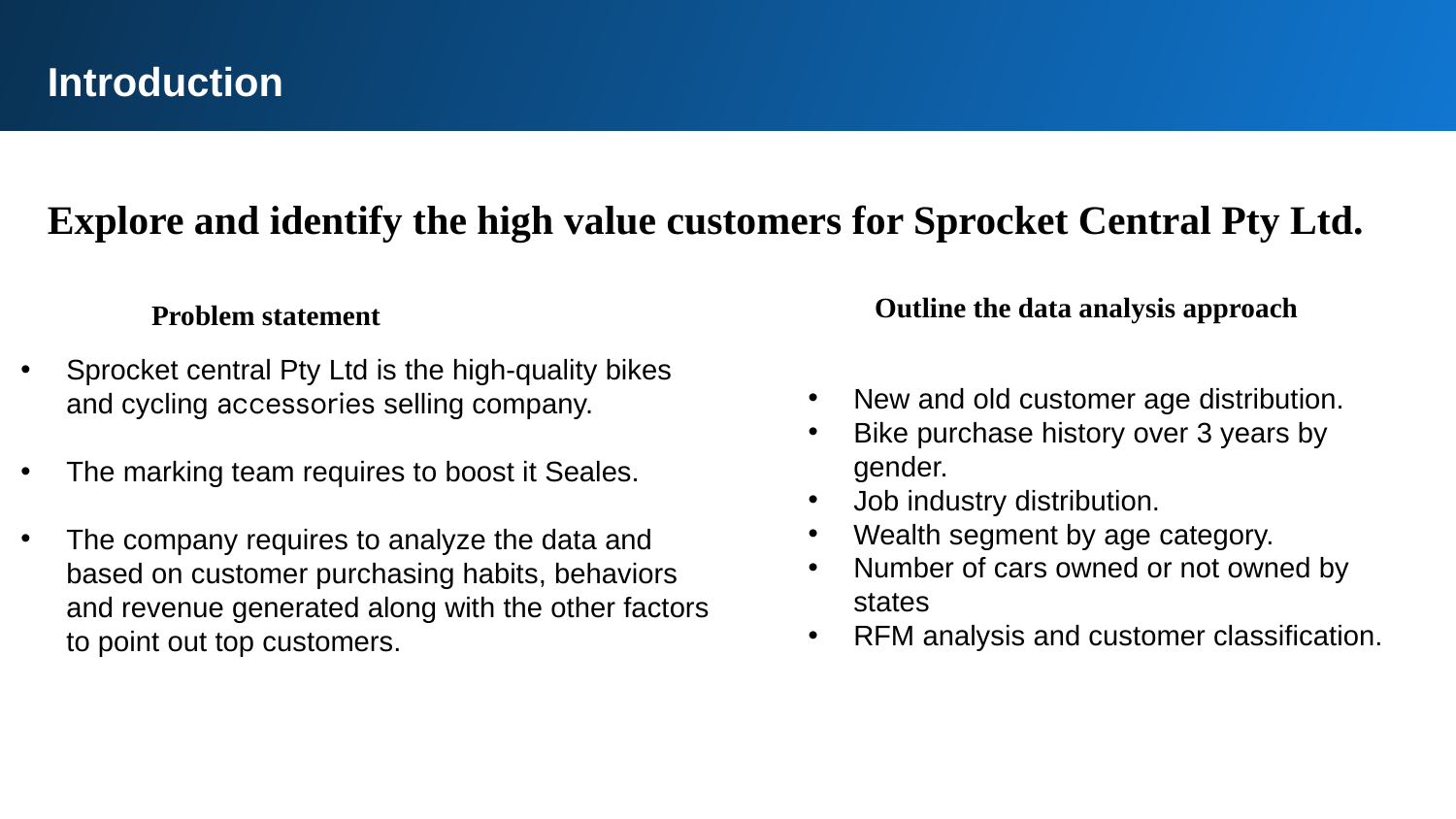

Introduction
Explore and identify the high value customers for Sprocket Central Pty Ltd.
               Outline the data analysis approach
Problem statement

New and old customer age distribution.
Bike purchase history over 3 years by gender.
Job industry distribution.
Wealth segment by age category.
Number of cars owned or not owned by states
RFM analysis and customer classification.
Sprocket central Pty Ltd is the high-quality bikes and cycling accessories selling company.

The marking team requires to boost it Seales.

The company requires to analyze the data and based on customer purchasing habits, behaviors and revenue generated along with the other factors to point out top customers.